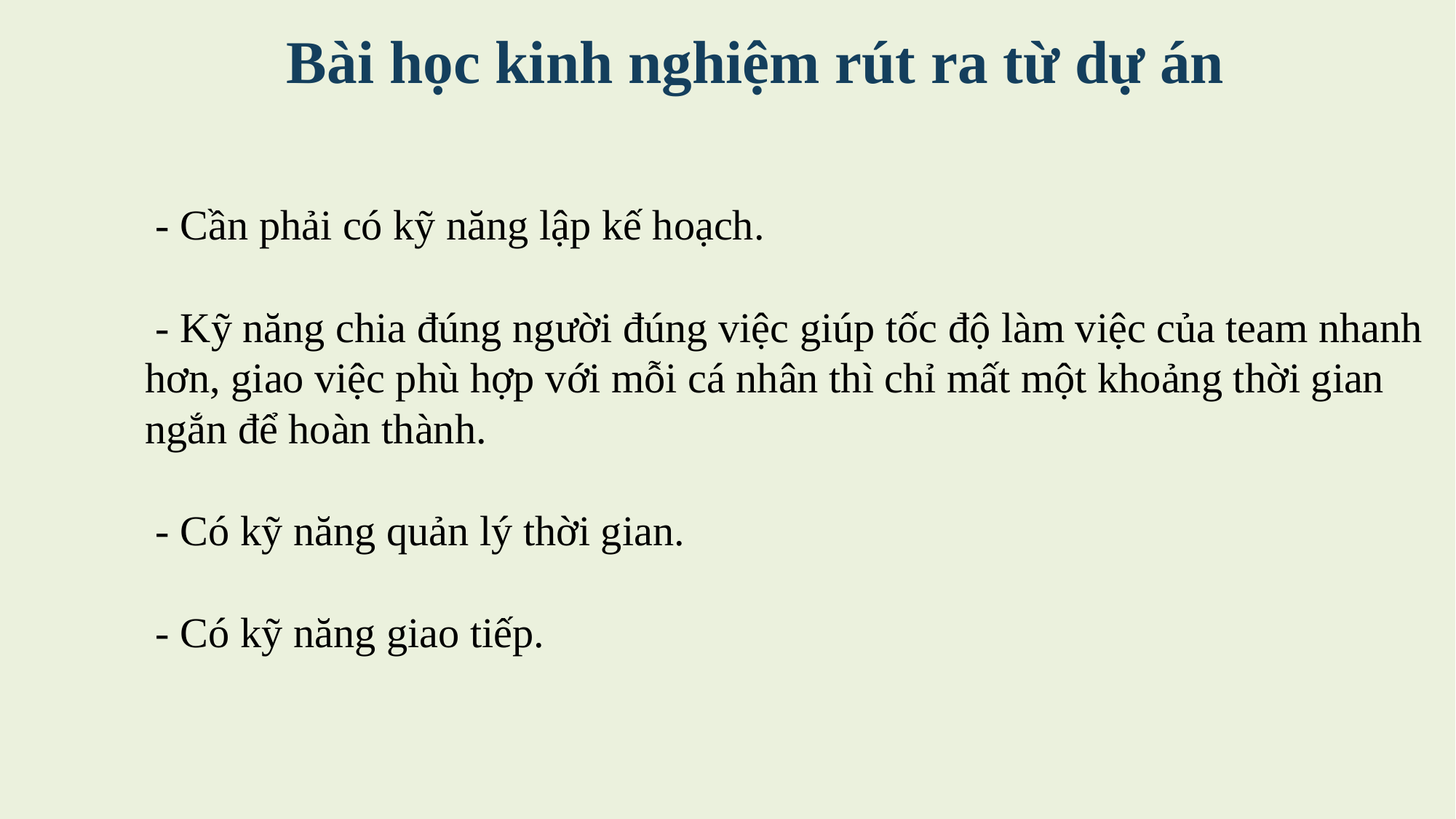

Bài học kinh nghiệm rút ra từ dự án

 - Cần phải có kỹ năng lập kế hoạch.

 - Kỹ năng chia đúng người đúng việc giúp tốc độ làm việc của team nhanh hơn, giao việc phù hợp với mỗi cá nhân thì chỉ mất một khoảng thời gian ngắn để hoàn thành.
 - Có kỹ năng quản lý thời gian.
 - Có kỹ năng giao tiếp.